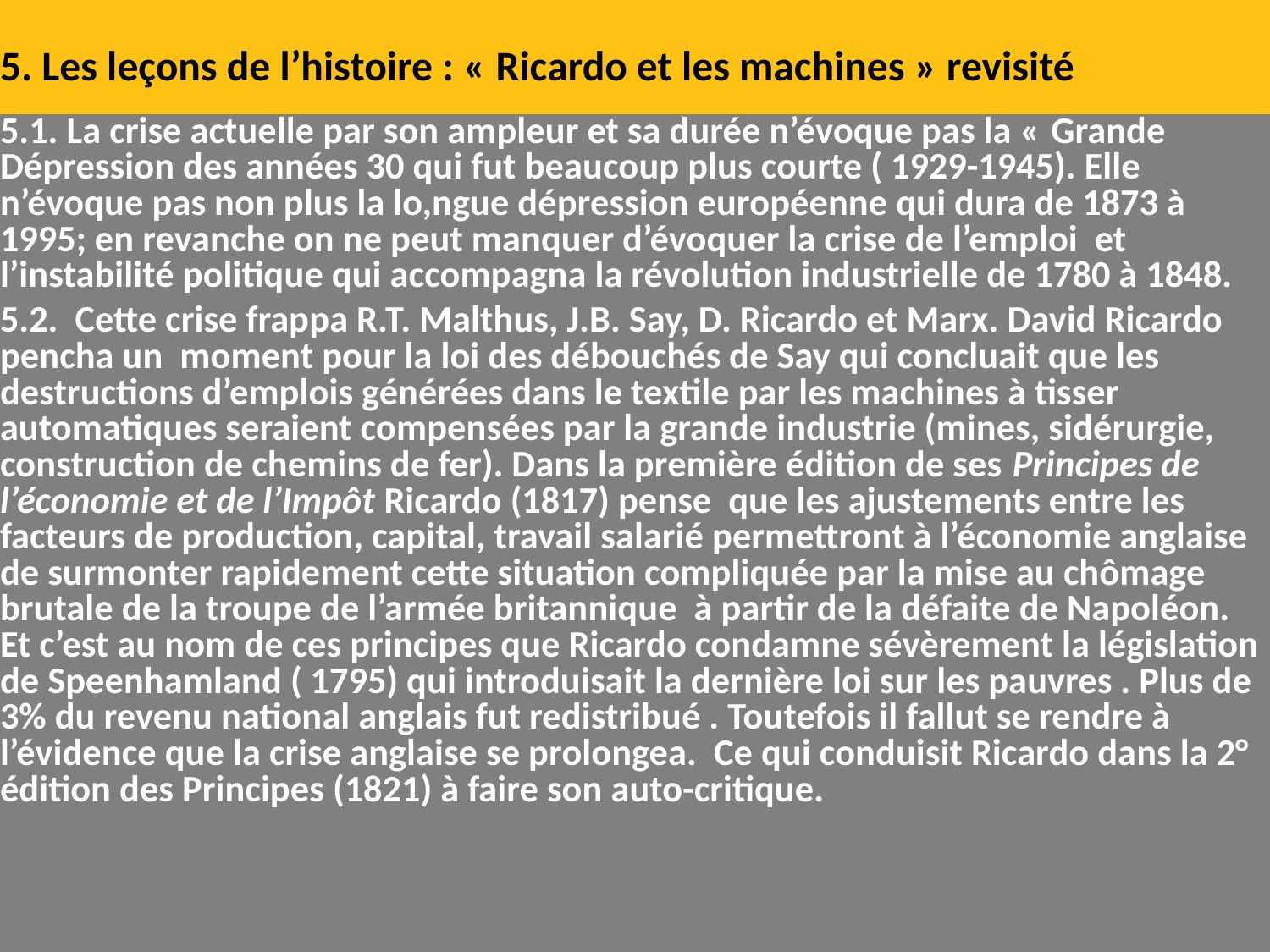

# 5. Les leçons de l’histoire : « Ricardo et les machines » revisité
5.1. La crise actuelle par son ampleur et sa durée n’évoque pas la « Grande Dépression des années 30 qui fut beaucoup plus courte ( 1929-1945). Elle n’évoque pas non plus la lo,ngue dépression européenne qui dura de 1873 à 1995; en revanche on ne peut manquer d’évoquer la crise de l’emploi  et l’instabilité politique qui accompagna la révolution industrielle de 1780 à 1848.
5.2.  Cette crise frappa R.T. Malthus, J.B. Say, D. Ricardo et Marx. David Ricardo pencha un  moment pour la loi des débouchés de Say qui concluait que les destructions d’emplois générées dans le textile par les machines à tisser automatiques seraient compensées par la grande industrie (mines, sidérurgie, construction de chemins de fer). Dans la première édition de ses Principes de l’économie et de l’Impôt Ricardo (1817) pense  que les ajustements entre les facteurs de production, capital, travail salarié permettront à l’économie anglaise de surmonter rapidement cette situation compliquée par la mise au chômage brutale de la troupe de l’armée britannique  à partir de la défaite de Napoléon. Et c’est au nom de ces principes que Ricardo condamne sévèrement la législation de Speenhamland ( 1795) qui introduisait la dernière loi sur les pauvres . Plus de 3% du revenu national anglais fut redistribué . Toutefois il fallut se rendre à l’évidence que la crise anglaise se prolongea.  Ce qui conduisit Ricardo dans la 2° édition des Principes (1821) à faire son auto-critique.